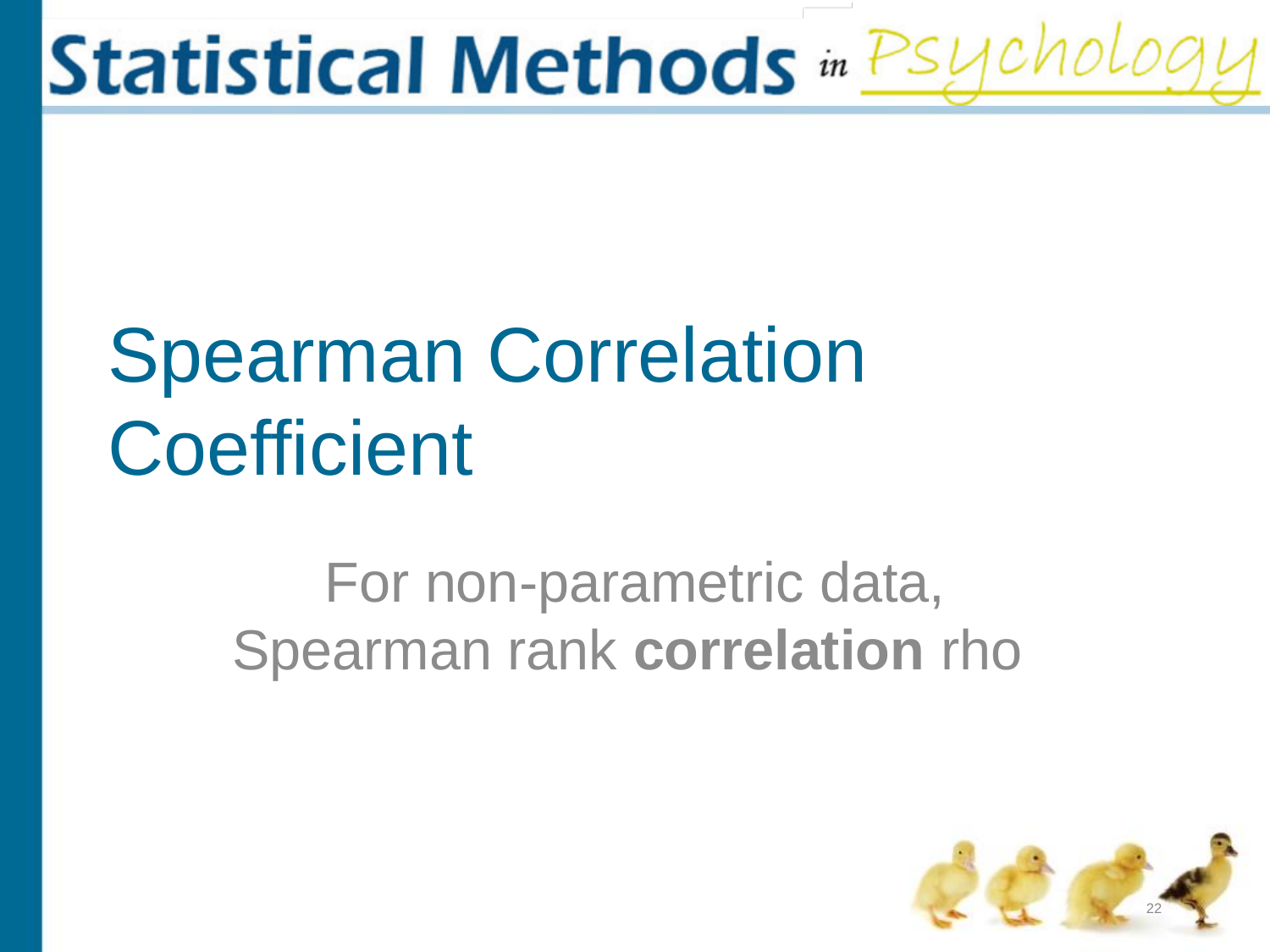

# Spearman Correlation Coefficient
For non-parametric data, Spearman rank correlation rho
22